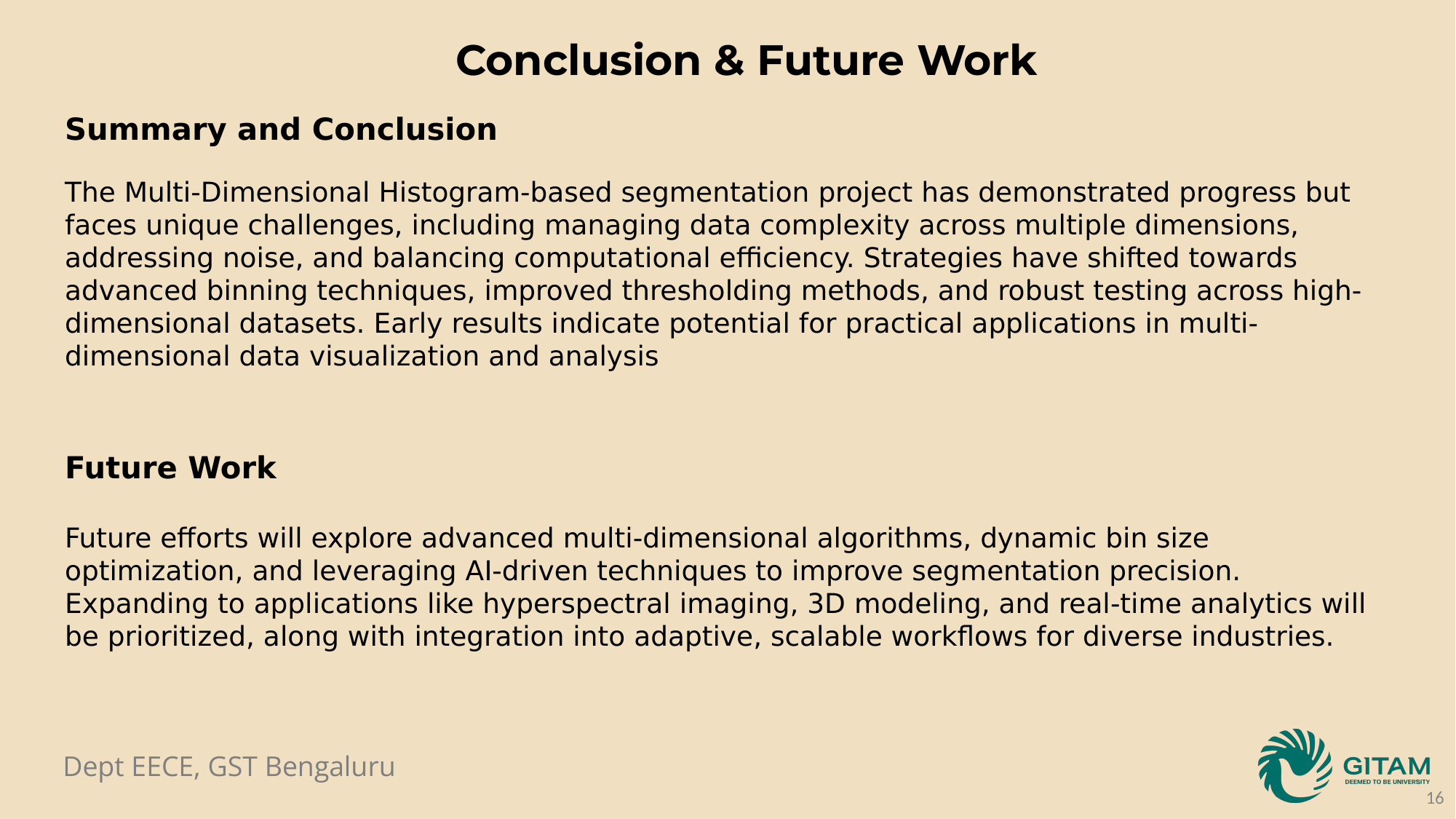

Conclusion & Future Work
Summary and Conclusion

The Multi-Dimensional Histogram-based segmentation project has demonstrated progress but faces unique challenges, including managing data complexity across multiple dimensions, addressing noise, and balancing computational efficiency. Strategies have shifted towards advanced binning techniques, improved thresholding methods, and robust testing across high-dimensional datasets. Early results indicate potential for practical applications in multi-dimensional data visualization and analysis

Future Work

Future efforts will explore advanced multi-dimensional algorithms, dynamic bin size optimization, and leveraging AI-driven techniques to improve segmentation precision. Expanding to applications like hyperspectral imaging, 3D modeling, and real-time analytics will be prioritized, along with integration into adaptive, scalable workflows for diverse industries.

16